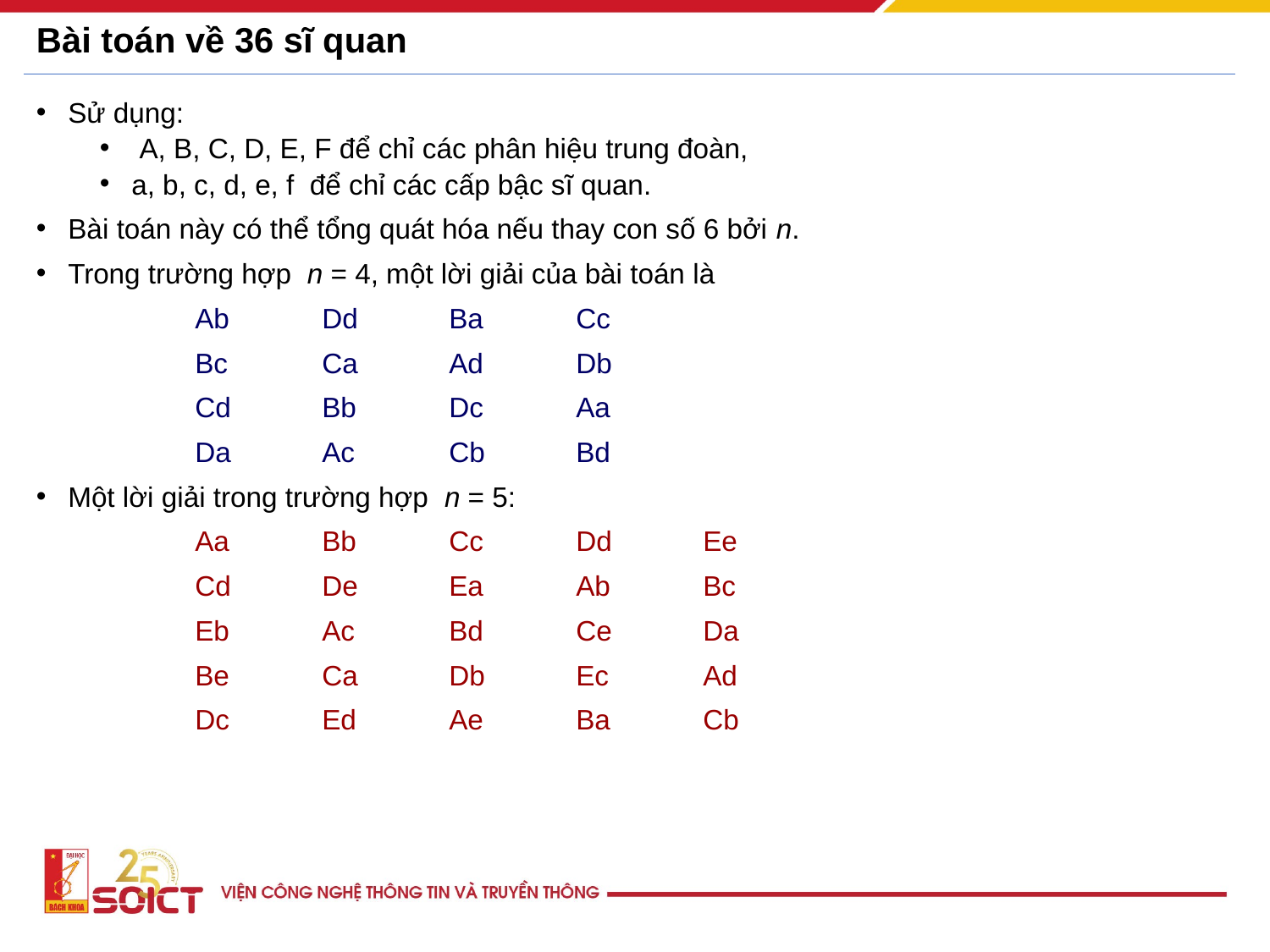

# Bài toán về 36 sĩ quan
Sử dụng:
 A, B, C, D, E, F để chỉ các phân hiệu trung đoàn,
a, b, c, d, e, f  để chỉ các cấp bậc sĩ quan.
Bài toán này có thể tổng quát hóa nếu thay con số 6 bởi n.
Trong trường hợp  n = 4, một lời giải của bài toán là
		Ab	Dd	Ba	Cc
		Bc	Ca	Ad	Db
		Cd	Bb	Dc	Aa
		Da	Ac	Cb	Bd
Một lời giải trong trường hợp  n = 5:
		Aa	Bb	Cc	Dd	Ee
		Cd	De	Ea	Ab	Bc
		Eb	Ac	Bd	Ce	Da
		Be	Ca	Db	Ec	Ad
		Dc	Ed	Ae	Ba	Cb